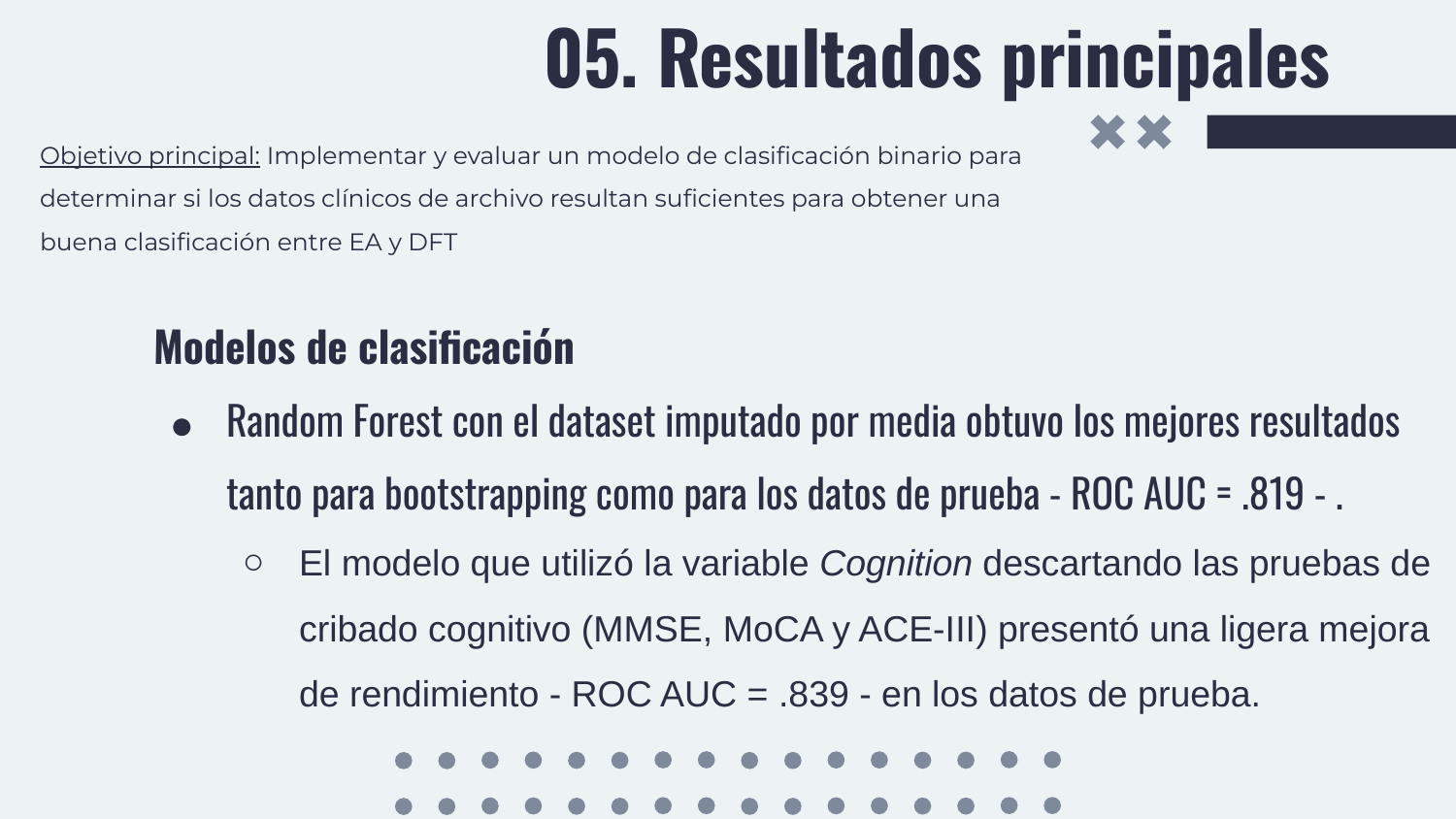

05. Resultados principales
Objetivo principal: Implementar y evaluar un modelo de clasificación binario para determinar si los datos clínicos de archivo resultan suficientes para obtener una buena clasificación entre EA y DFT

# Modelos de clasificación
Random Forest con el dataset imputado por media obtuvo los mejores resultados tanto para bootstrapping como para los datos de prueba - ROC AUC = .819 - .
El modelo que utilizó la variable Cognition descartando las pruebas de cribado cognitivo (MMSE, MoCA y ACE-III) presentó una ligera mejora de rendimiento - ROC AUC = .839 - en los datos de prueba.